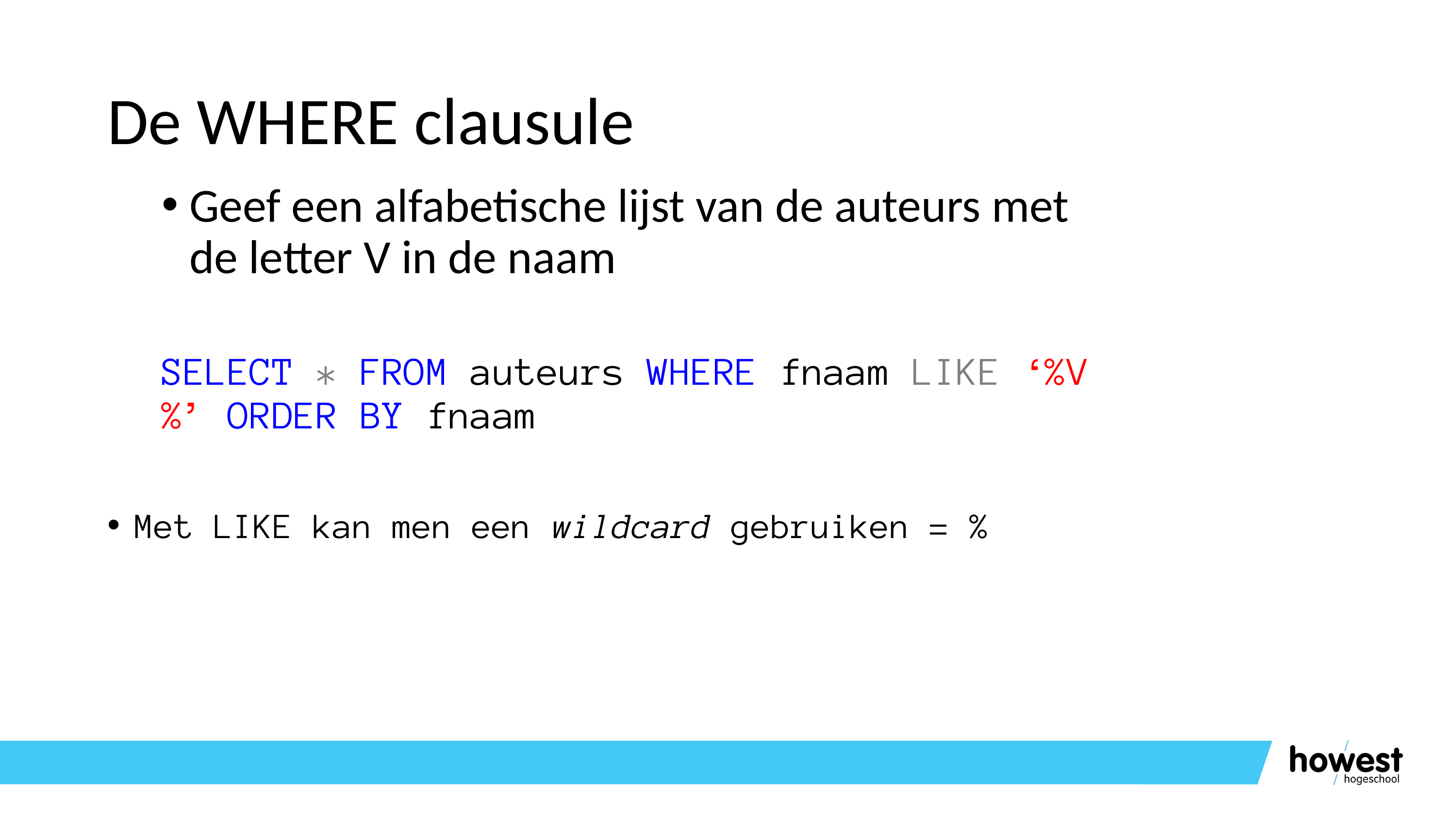

# De WHERE clausule
Geef een alfabetische lijst van de auteurs met de letter V in de naam

SELECT * FROM auteurs WHERE fnaam LIKE ‘%V%’ ORDER BY fnaam

Met LIKE kan men een wildcard gebruiken = %